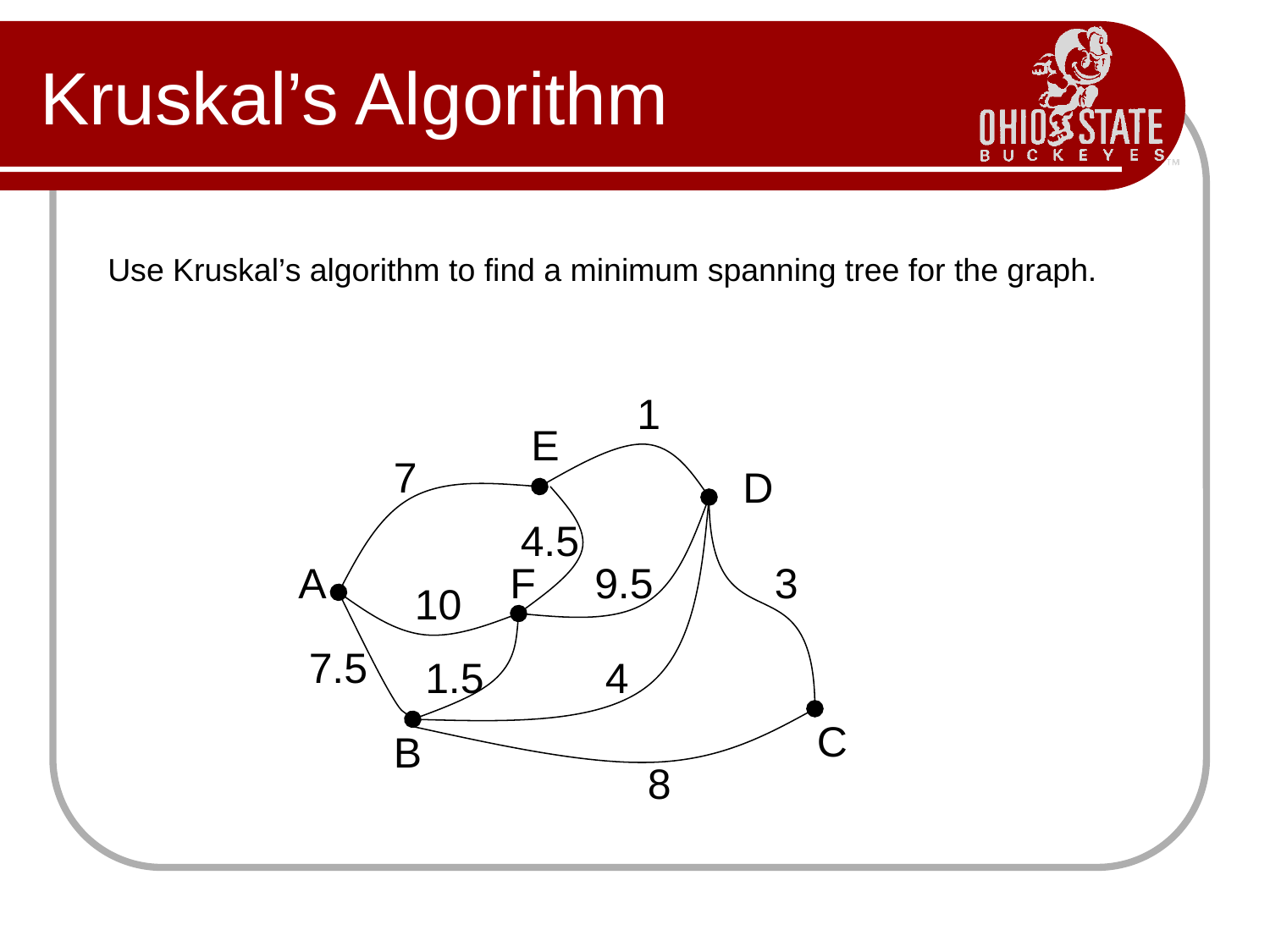

# Kruskal’s Algorithm
Use Kruskal’s algorithm to find a minimum spanning tree for the graph.
1
E

7
D

4.5
A
F
9.5
3
10

7.5
1.5
4

C
B
8